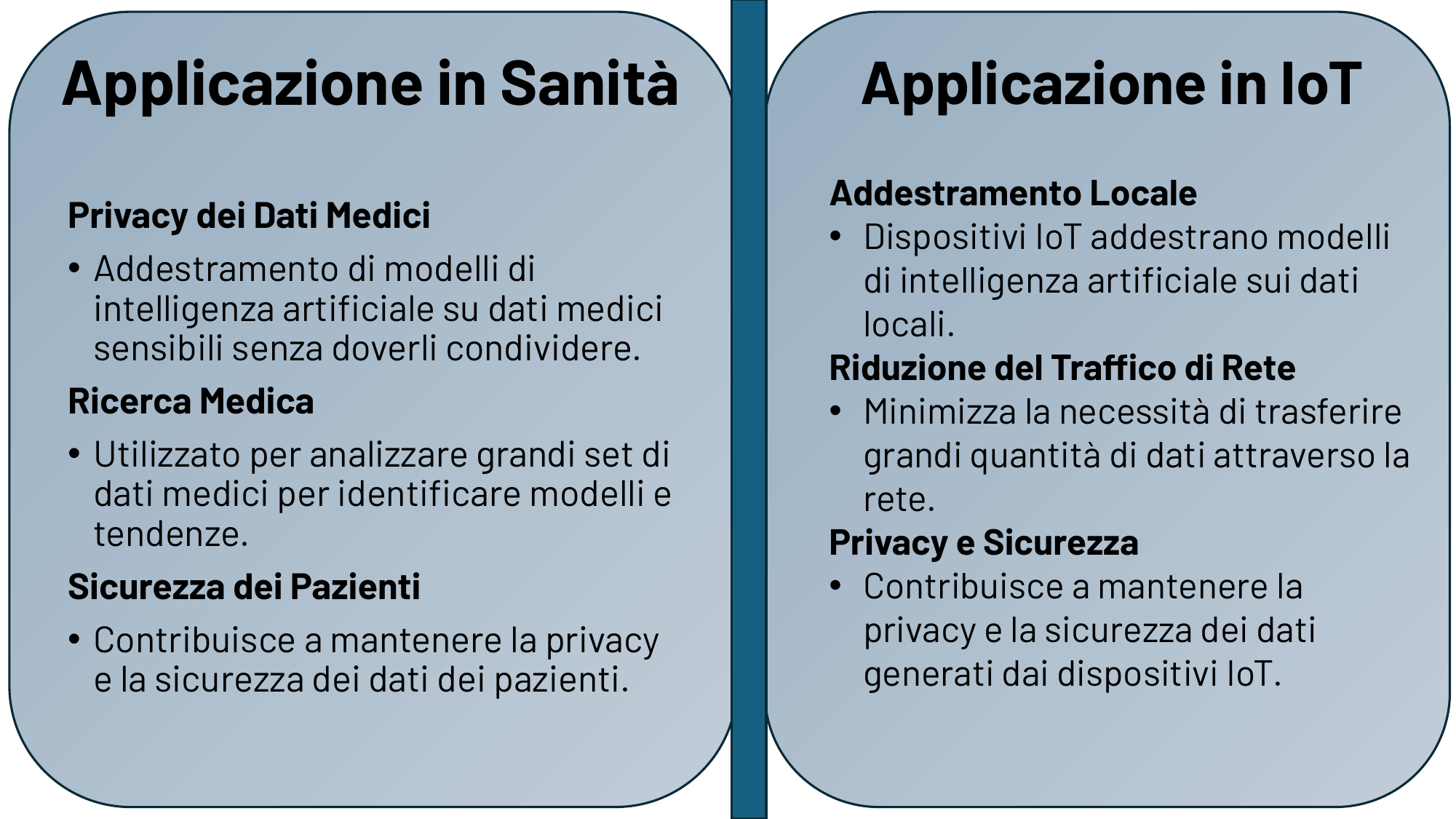

Applicazione in IoT
# Applicazione in Sanità
Addestramento Locale
Dispositivi IoT addestrano modelli di intelligenza artificiale sui dati locali.
Riduzione del Traffico di Rete
Minimizza la necessità di trasferire grandi quantità di dati attraverso la rete.
Privacy e Sicurezza
Contribuisce a mantenere la privacy e la sicurezza dei dati generati dai dispositivi IoT.

Privacy dei Dati Medici
Addestramento di modelli di intelligenza artificiale su dati medici sensibili senza doverli condividere.
Ricerca Medica
Utilizzato per analizzare grandi set di dati medici per identificare modelli e tendenze.
Sicurezza dei Pazienti
Contribuisce a mantenere la privacy e la sicurezza dei dati dei pazienti.